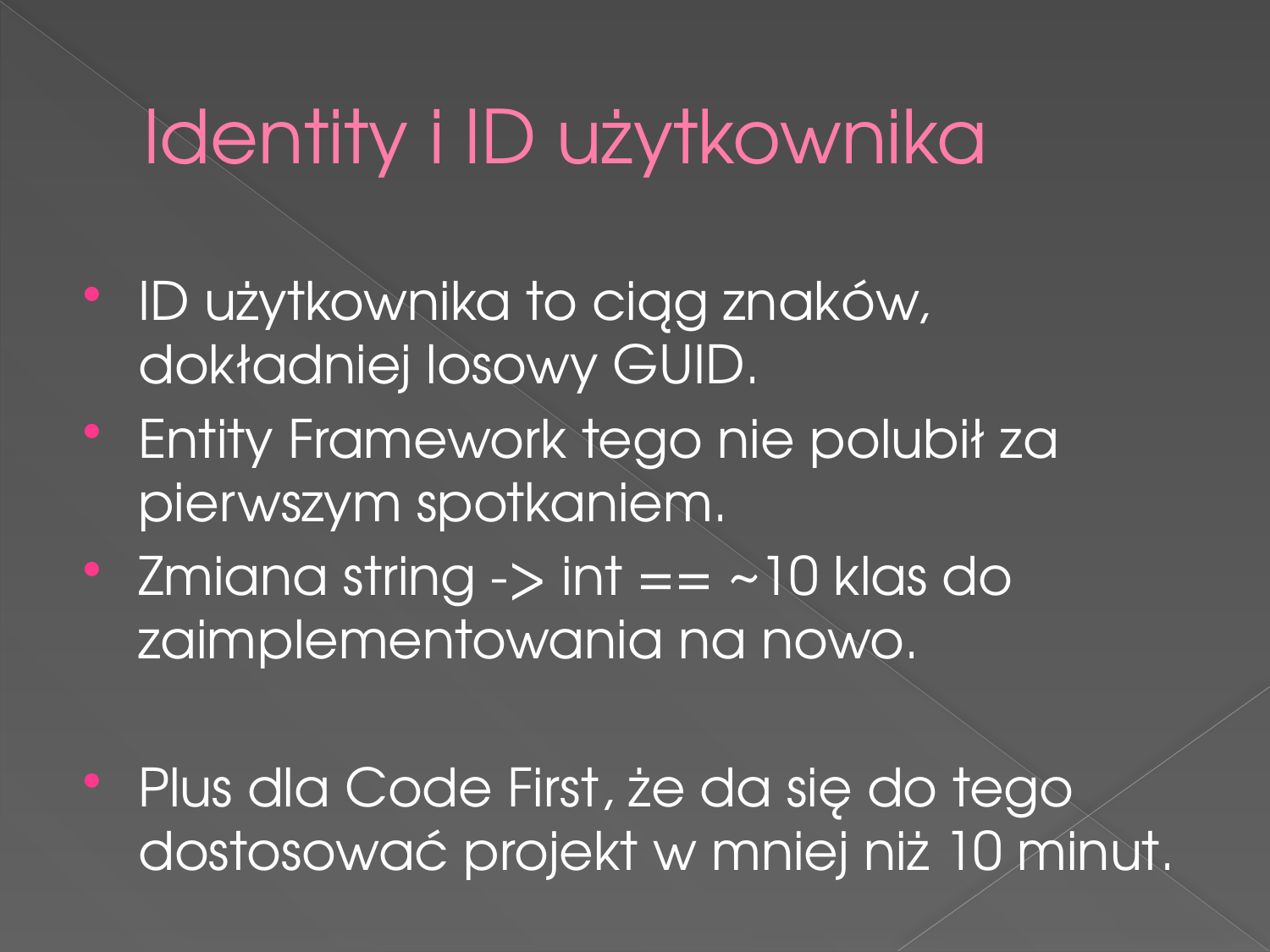

# Identity i ID użytkownika
ID użytkownika to ciąg znaków, dokładniej losowy GUID.
Entity Framework tego nie polubił za pierwszym spotkaniem.
Zmiana string -> int == ~10 klas do zaimplementowania na nowo.

Plus dla Code First, że da się do tego dostosować projekt w mniej niż 10 minut.